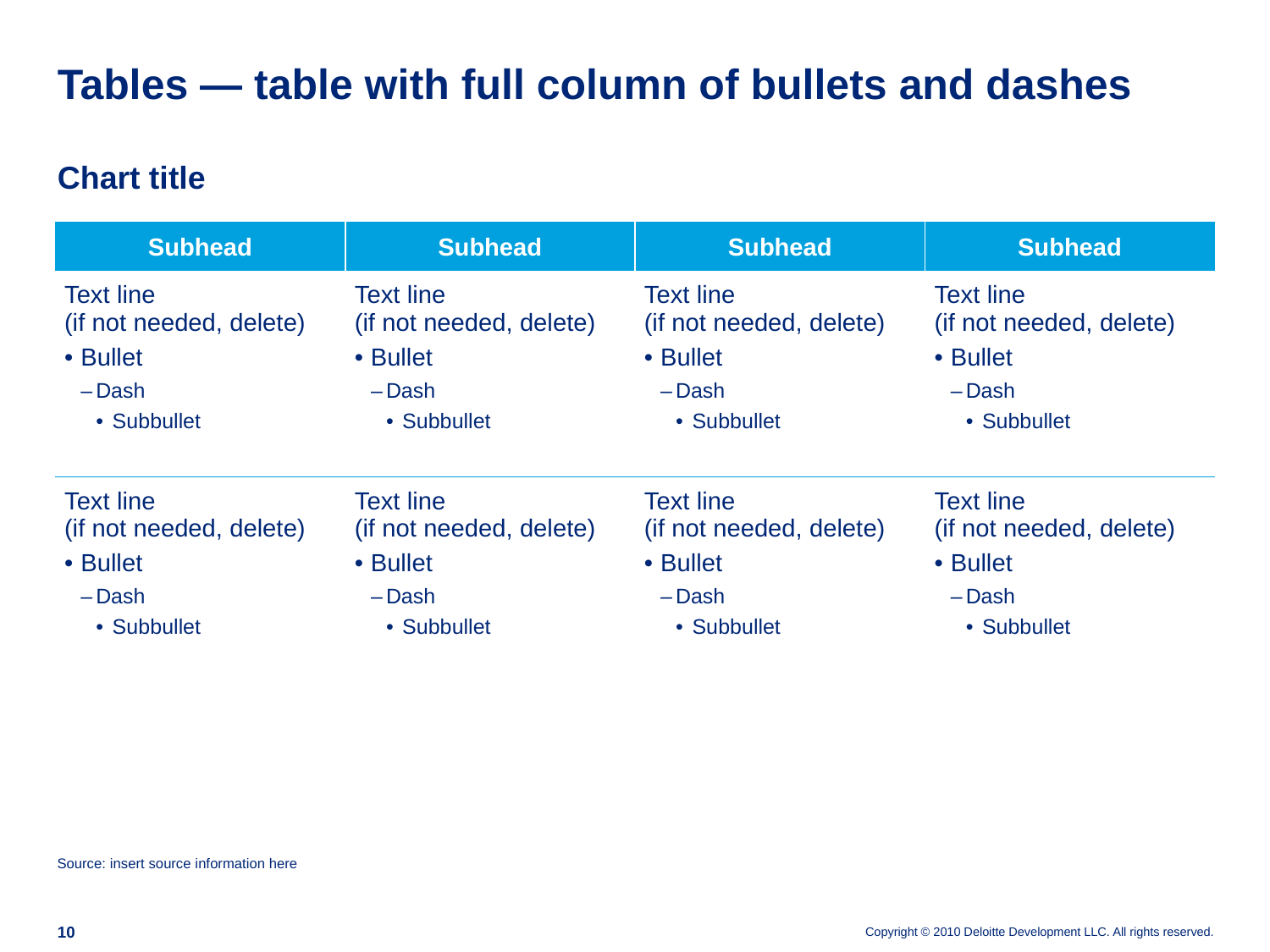

# Tables — table with full column of bullets and dashes
Chart title
| Subhead | Subhead | Subhead | Subhead |
| --- | --- | --- | --- |
| Text line (if not needed, delete) Bullet Dash Subbullet | Text line (if not needed, delete) Bullet Dash Subbullet | Text line (if not needed, delete) Bullet Dash Subbullet | Text line (if not needed, delete) Bullet Dash Subbullet |
| Text line (if not needed, delete) Bullet Dash Subbullet | Text line (if not needed, delete) Bullet Dash Subbullet | Text line (if not needed, delete) Bullet Dash Subbullet | Text line (if not needed, delete) Bullet Dash Subbullet |
Source: insert source information here